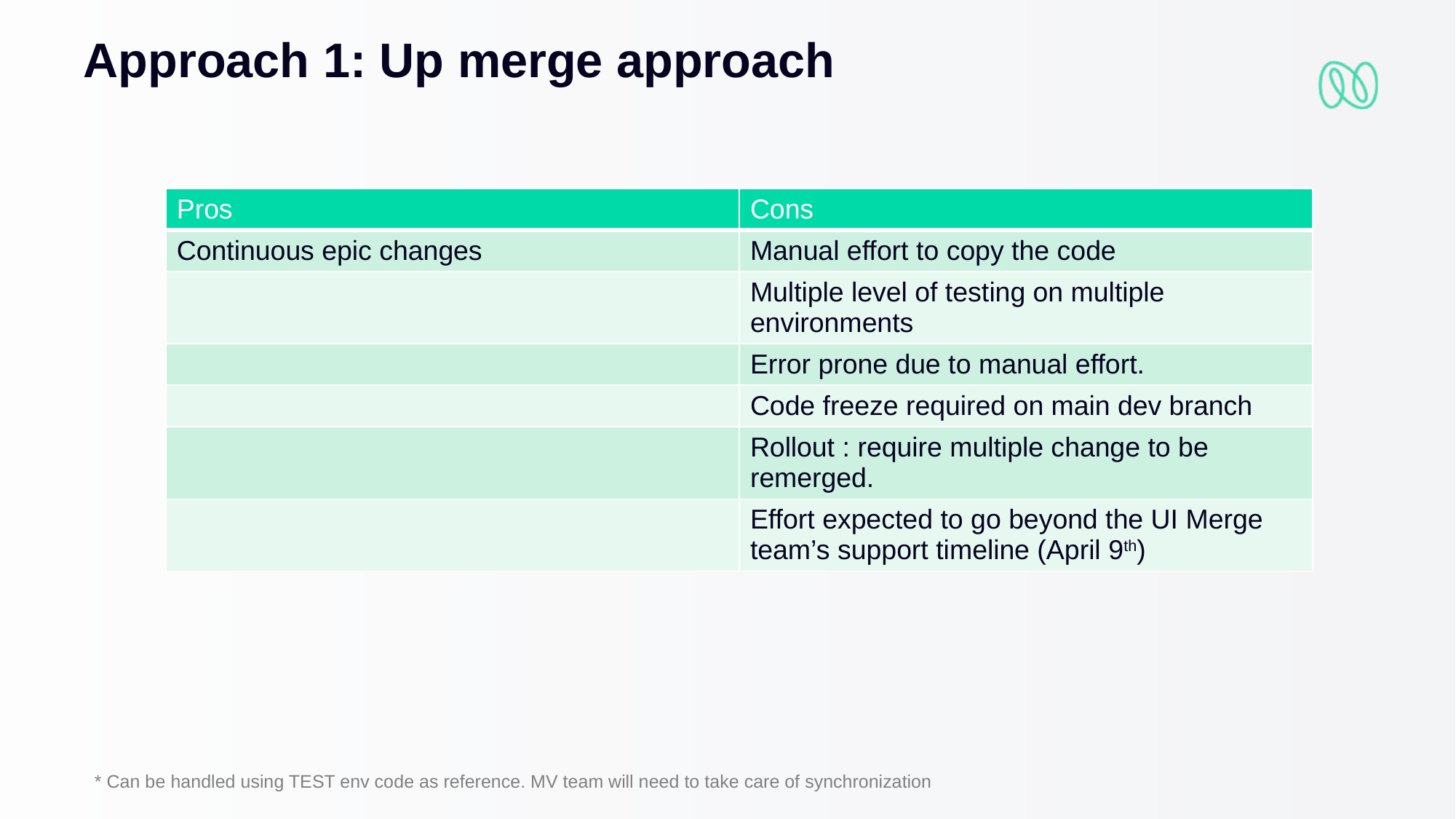

Approach 1: Up merge approach
| Pros | Cons |
| --- | --- |
| Continuous epic changes | Manual effort to copy the code |
|  | Multiple level of testing on multiple environments |
|  | Error prone due to manual effort. |
|  | Code freeze required on main dev branch |
|  | Rollout : require multiple change to be remerged. |
|  | Effort expected to go beyond the UI Merge team’s support timeline (April 9th) |
* Can be handled using TEST env code as reference. MV team will need to take care of synchronization